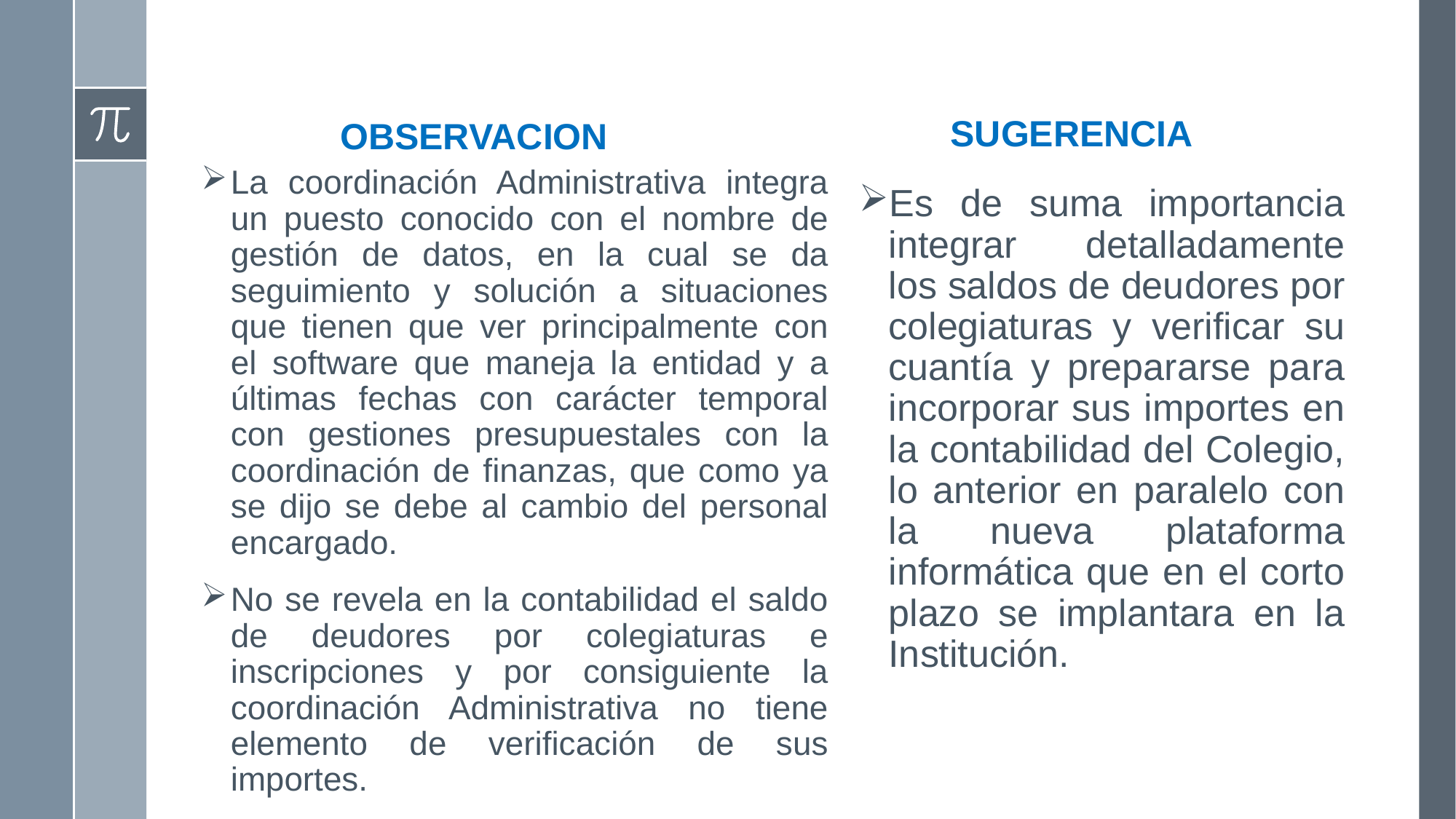

SUGERENCIA
OBSERVACION
La coordinación Administrativa integra un puesto conocido con el nombre de gestión de datos, en la cual se da seguimiento y solución a situaciones que tienen que ver principalmente con el software que maneja la entidad y a últimas fechas con carácter temporal con gestiones presupuestales con la coordinación de finanzas, que como ya se dijo se debe al cambio del personal encargado.
No se revela en la contabilidad el saldo de deudores por colegiaturas e inscripciones y por consiguiente la coordinación Administrativa no tiene elemento de verificación de sus importes.
Es de suma importancia integrar detalladamente los saldos de deudores por colegiaturas y verificar su cuantía y prepararse para incorporar sus importes en la contabilidad del Colegio, lo anterior en paralelo con la nueva plataforma informática que en el corto plazo se implantara en la Institución.